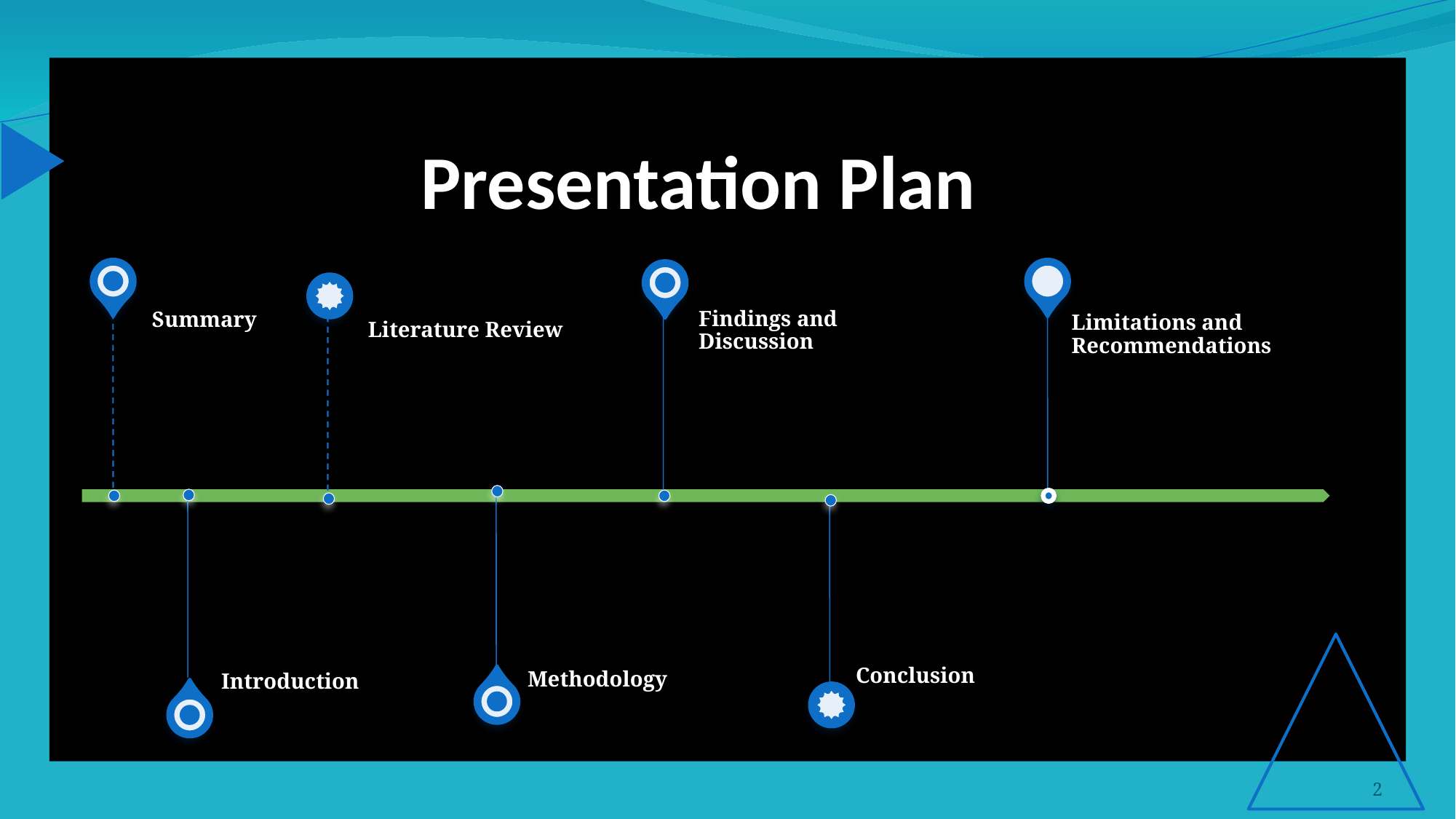

# Presentation Plan
  Summary
Introduction
 Literature Review
Methodology
Findings and Discussion
Conclusion
Limitations and Recommendations
2